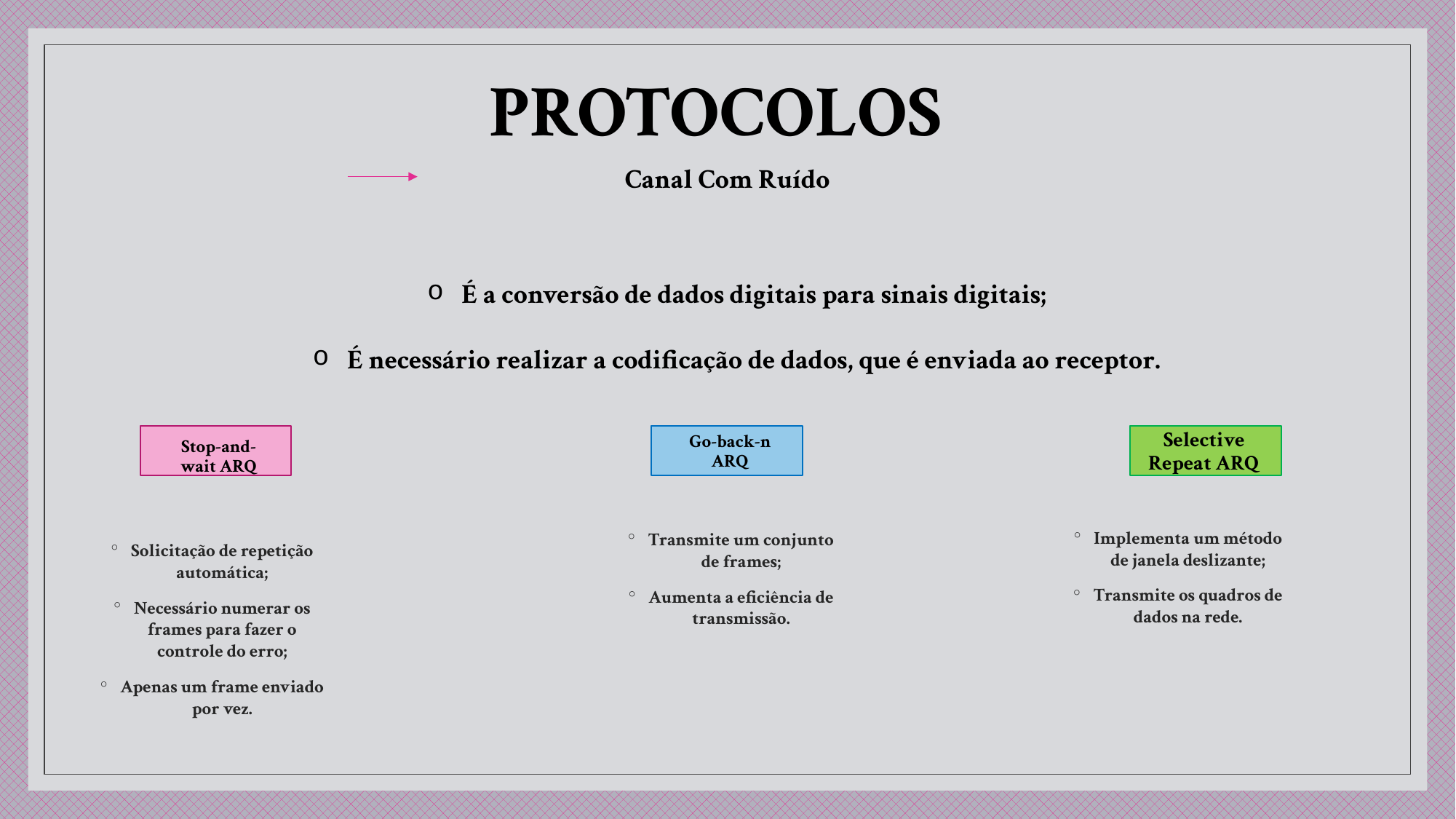

# PROTOCOLOS
Canal Com Ruído

É a conversão de dados digitais para sinais digitais;

É necessário realizar a codificação de dados, que é enviada ao receptor.
Go-back-n ARQ
Selective Repeat ARQ
Stop-and-wait ARQ

Implementa um método de janela deslizante;
Transmite os quadros de dados na rede.
Transmite um conjunto de frames;
Aumenta a eficiência de transmissão.

Solicitação de repetição automática;
Necessário numerar os frames para fazer o controle do erro;
Apenas um frame enviado por vez.